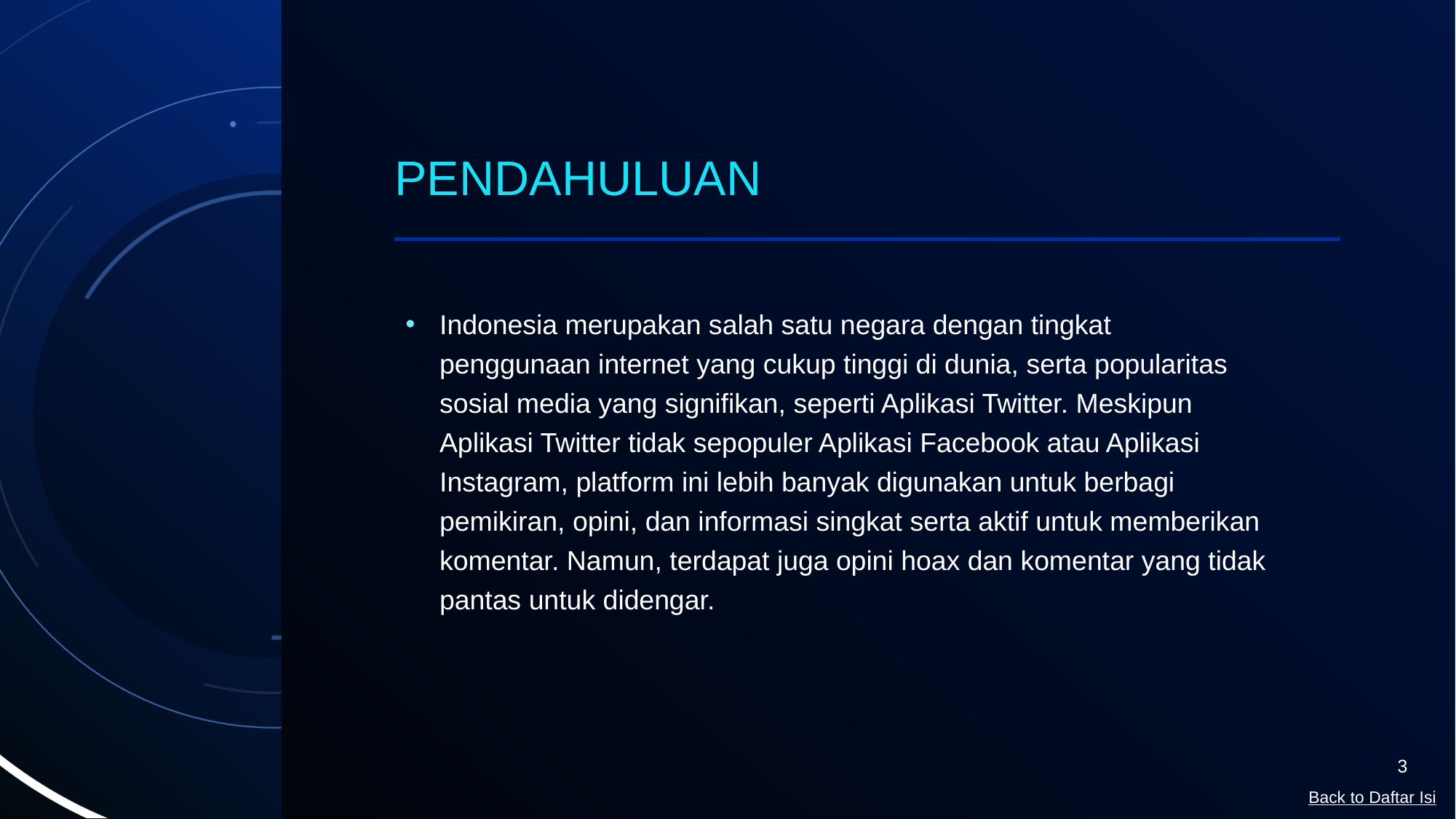

# PENDAHULUAN
Indonesia merupakan salah satu negara dengan tingkat penggunaan internet yang cukup tinggi di dunia, serta popularitas sosial media yang signifikan, seperti Aplikasi Twitter. Meskipun Aplikasi Twitter tidak sepopuler Aplikasi Facebook atau Aplikasi Instagram, platform ini lebih banyak digunakan untuk berbagi pemikiran, opini, dan informasi singkat serta aktif untuk memberikan komentar. Namun, terdapat juga opini hoax dan komentar yang tidak pantas untuk didengar.
3
Back to Daftar Isi